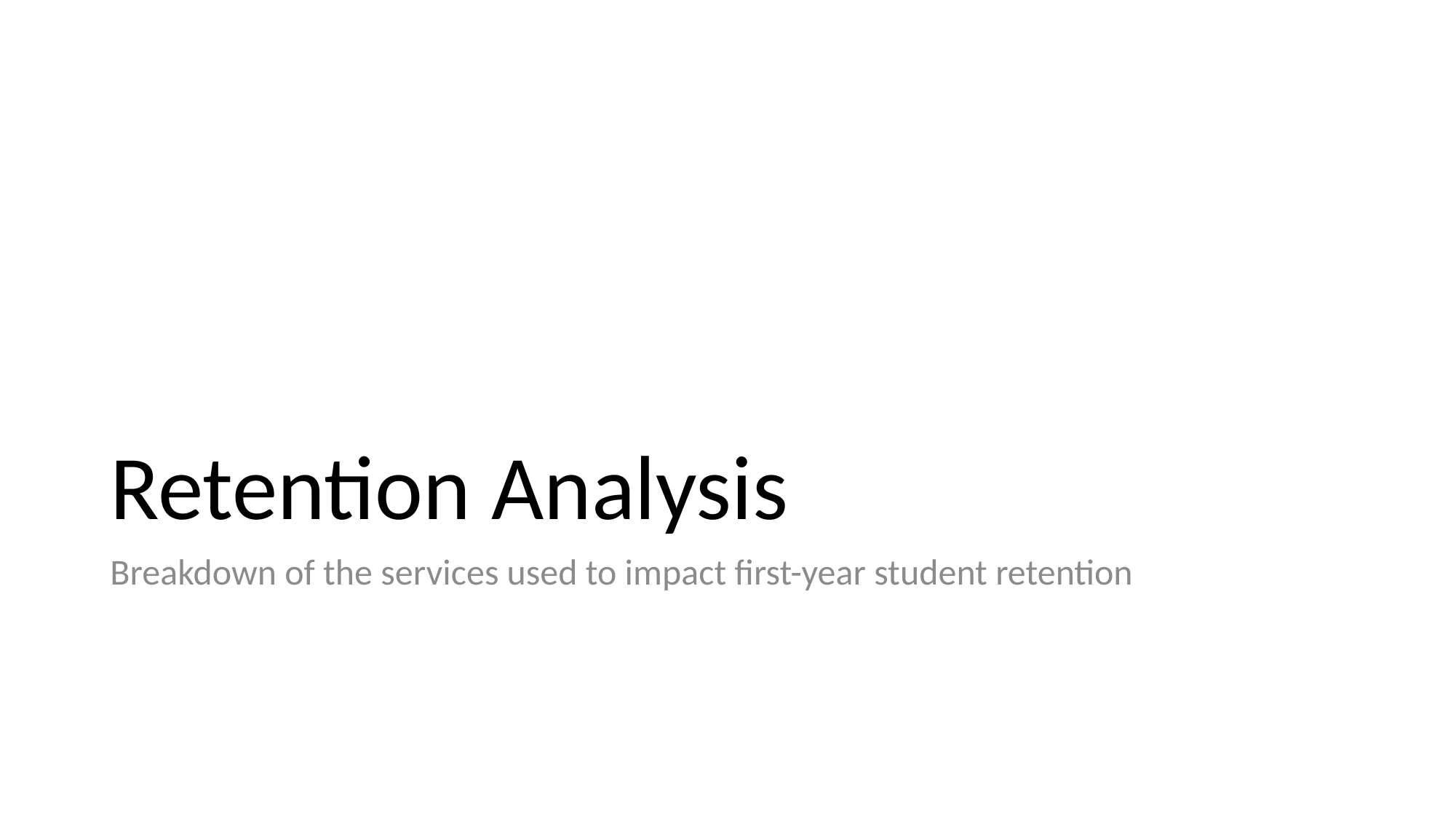

# Retention Analysis
Breakdown of the services used to impact first-year student retention